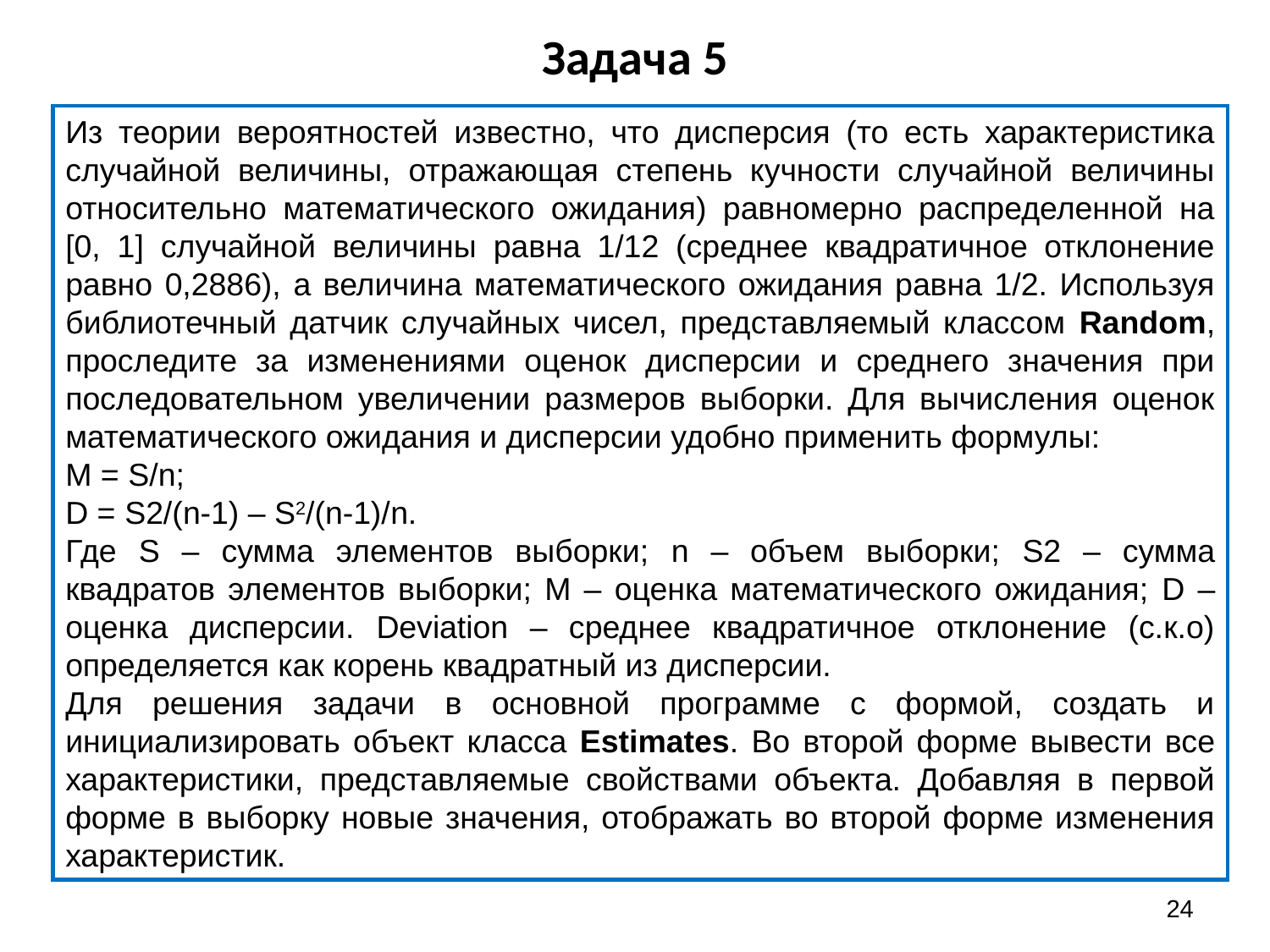

# Задача 5
Из теории вероятностей известно, что дисперсия (то есть характеристика случайной величины, отражающая степень кучности случайной величины относительно математического ожидания) равномерно распределенной на [0, 1] случайной величины равна 1/12 (среднее квадратичное отклонение равно 0,2886), а величина математического ожидания равна 1/2. Используя библиотечный датчик случайных чисел, представляемый классом Random, проследите за изменениями оценок дисперсии и среднего значения при последовательном увеличении размеров выборки. Для вычисления оценок математического ожидания и дисперсии удобно применить формулы:
М = S/n;
D = S2/(n-1) – S2/(n-1)/n.
Где S – сумма элементов выборки; n – объем выборки; S2 – сумма квадратов элементов выборки; М – оценка математического ожидания; D – оценка дисперсии. Deviation – среднее квадратичное отклонение (с.к.о) определяется как корень квадратный из дисперсии.
Для решения задачи в основной программе с формой, создать и инициализировать объект класса Estimates. Во второй форме вывести все характеристики, представляемые свойствами объекта. Добавляя в первой форме в выборку новые значения, отображать во второй форме изменения характеристик.
24